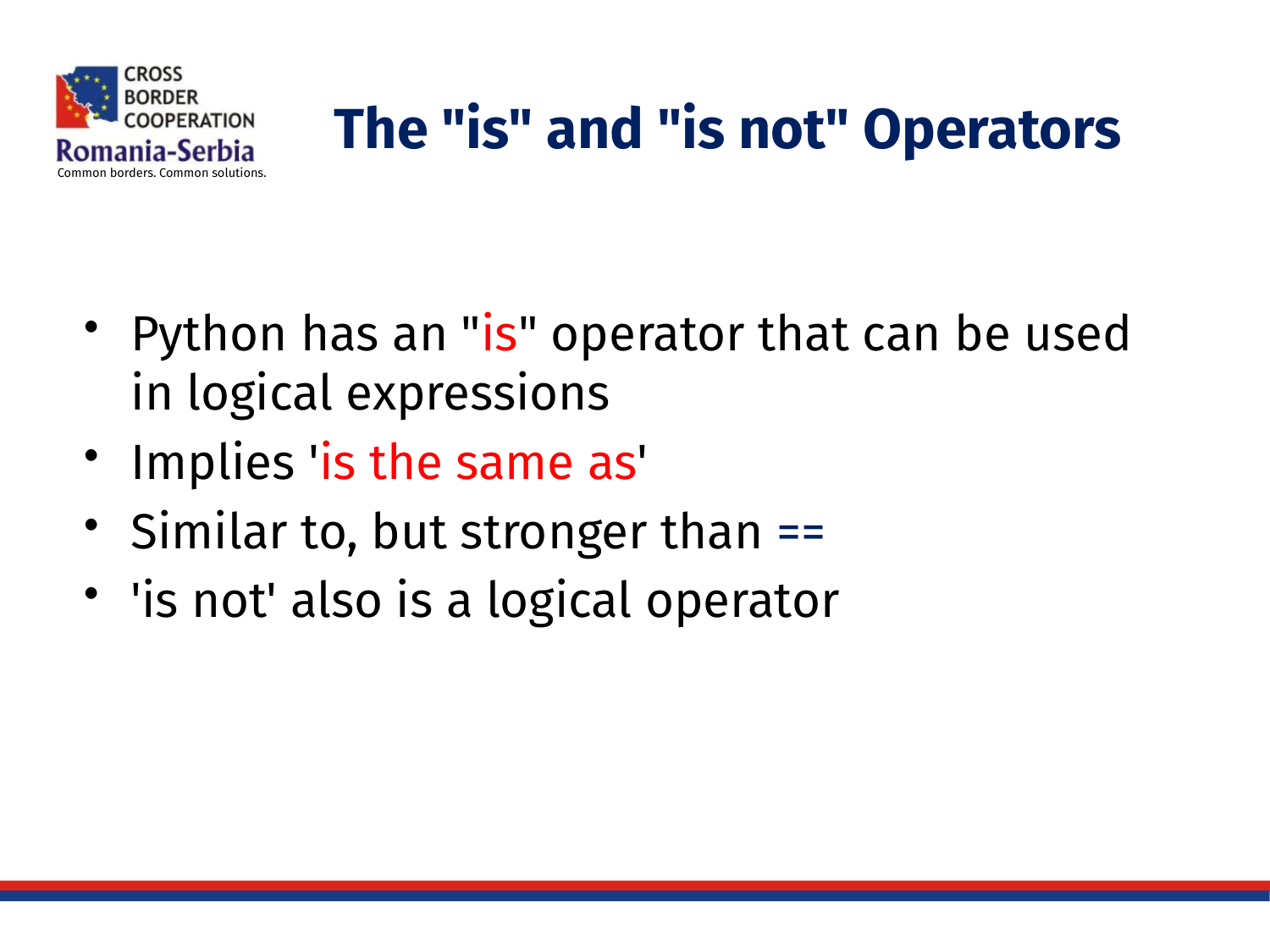

# The "is" and "is not" Operators
Python has an "is" operator that can be used in logical expressions
Implies 'is the same as'
Similar to, but stronger than ==
'is not' also is a logical operator